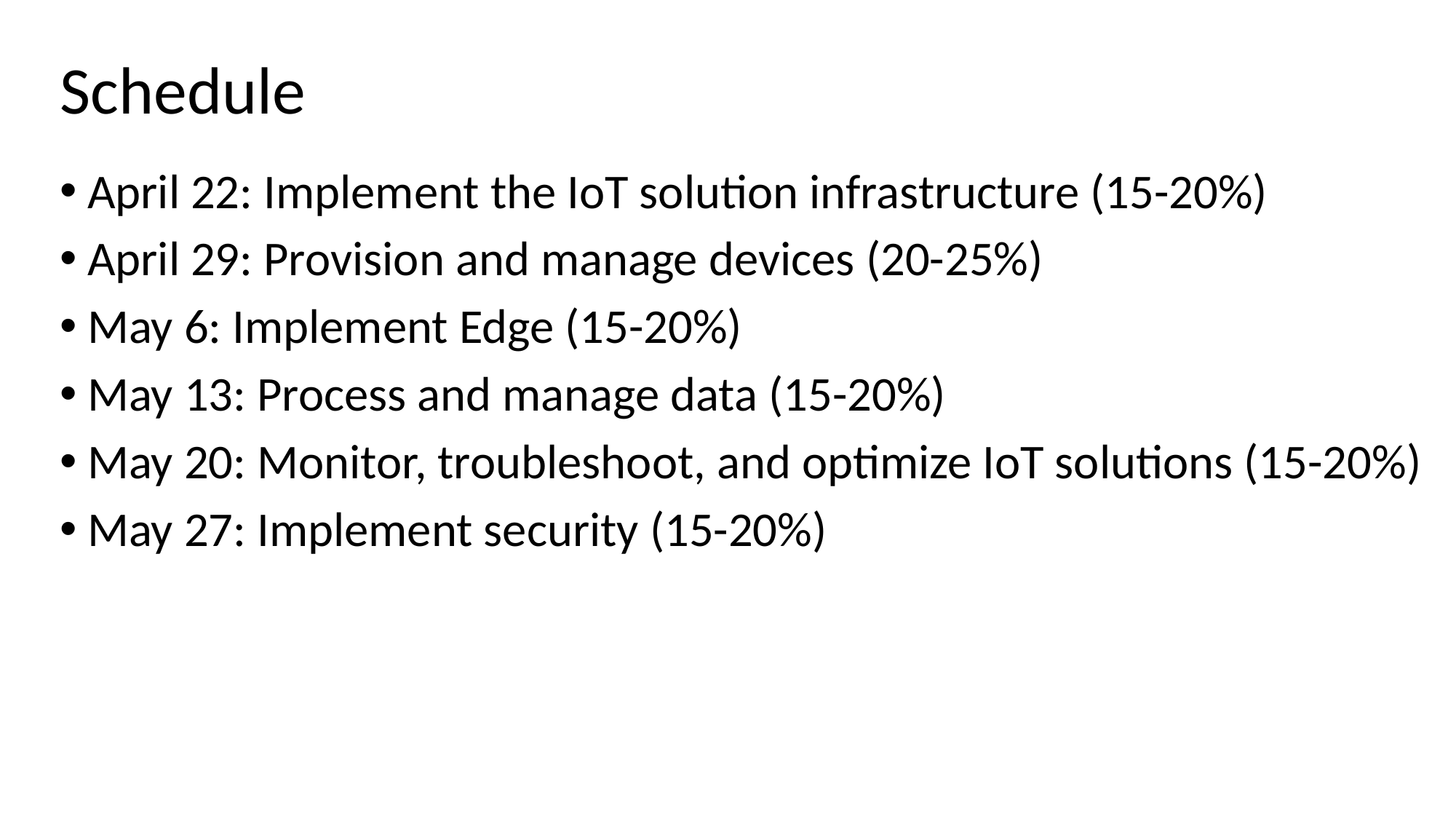

# Schedule
April 22: Implement the IoT solution infrastructure (15-20%)
April 29: Provision and manage devices (20-25%)
May 6: Implement Edge (15-20%)
May 13: Process and manage data (15-20%)
May 20: Monitor, troubleshoot, and optimize IoT solutions (15-20%)
May 27: Implement security (15-20%)